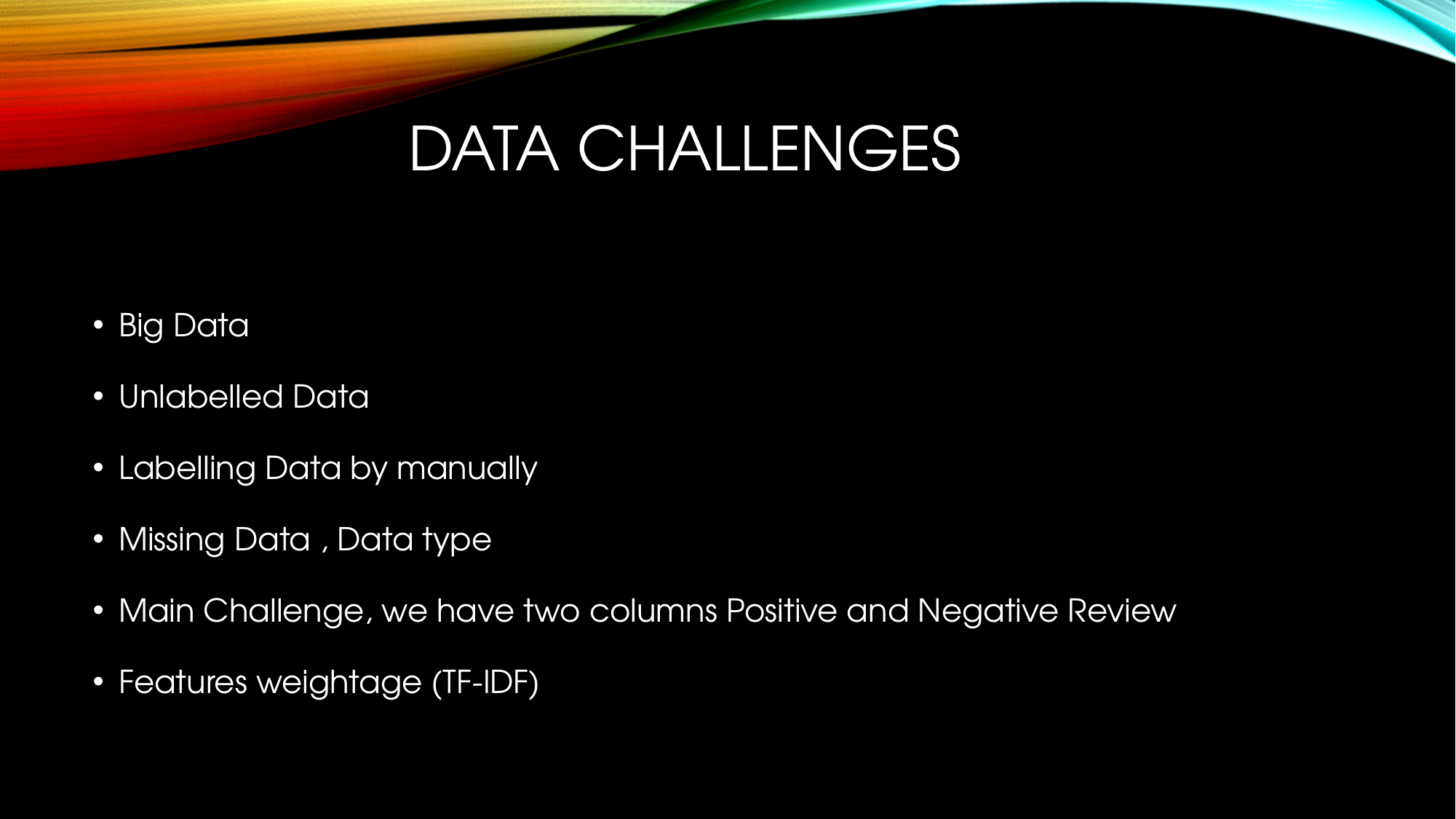

# Data Challenges

Big Data
Unlabelled Data
Labelling Data by manually
Missing Data , Data type
Main Challenge, we have two columns Positive and Negative Review
Features weightage (TF-IDF)